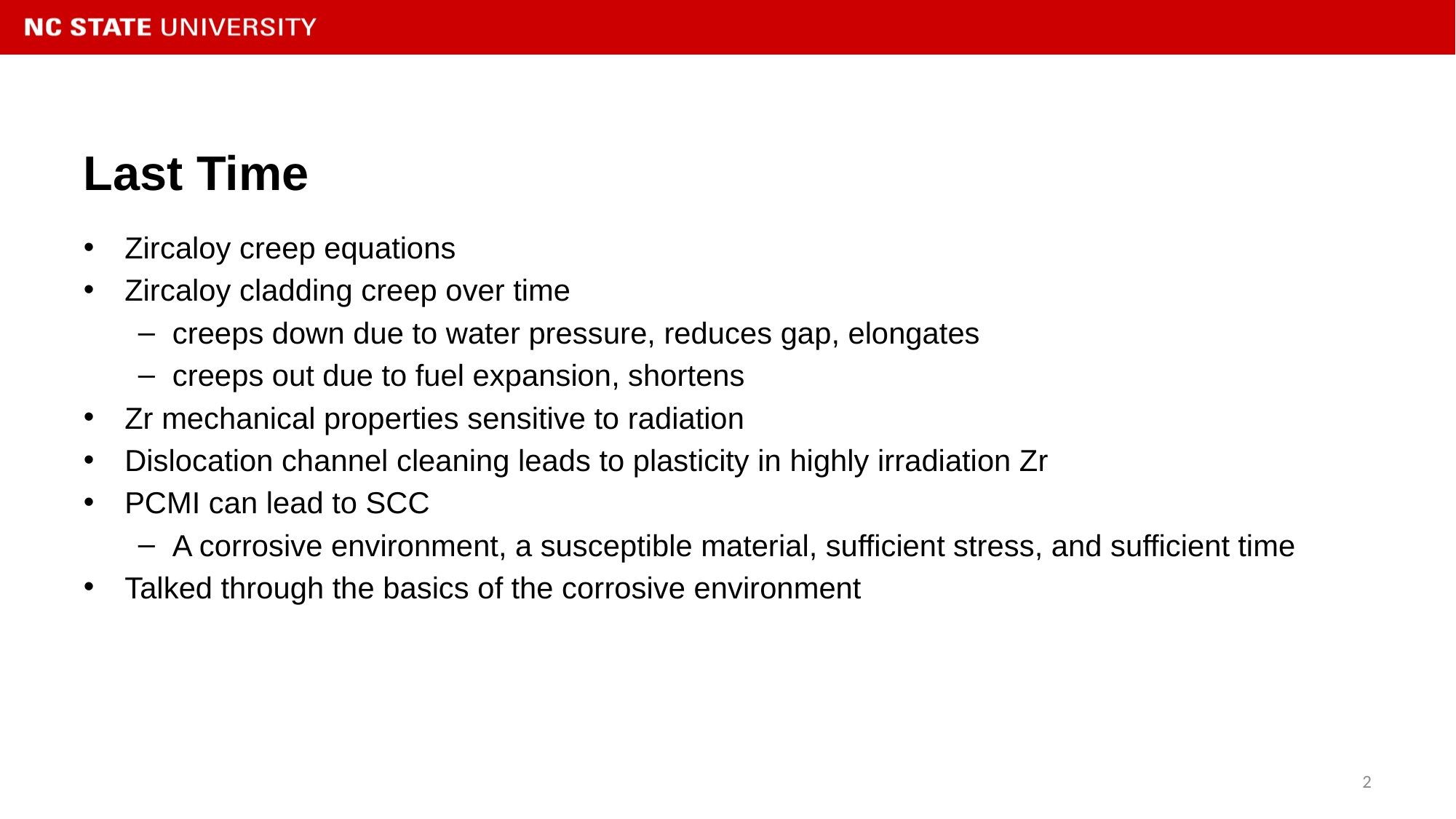

# Last Time
Zircaloy creep equations
Zircaloy cladding creep over time
creeps down due to water pressure, reduces gap, elongates
creeps out due to fuel expansion, shortens
Zr mechanical properties sensitive to radiation
Dislocation channel cleaning leads to plasticity in highly irradiation Zr
PCMI can lead to SCC
A corrosive environment, a susceptible material, sufficient stress, and sufficient time
Talked through the basics of the corrosive environment
2